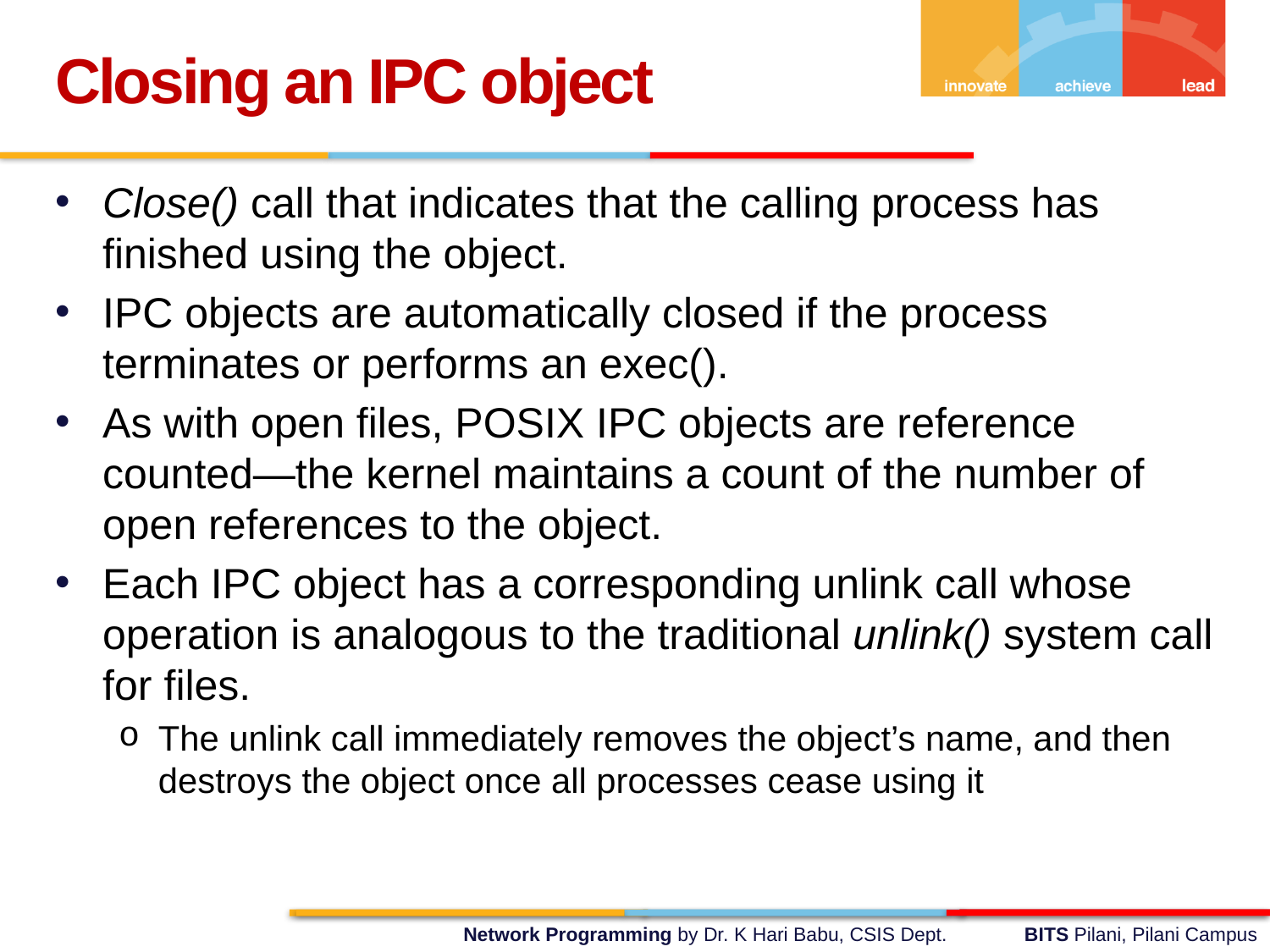

Closing an IPC object
Close() call that indicates that the calling process has finished using the object.
IPC objects are automatically closed if the process terminates or performs an exec().
As with open files, POSIX IPC objects are reference counted—the kernel maintains a count of the number of open references to the object.
Each IPC object has a corresponding unlink call whose operation is analogous to the traditional unlink() system call for files.
The unlink call immediately removes the object’s name, and then destroys the object once all processes cease using it